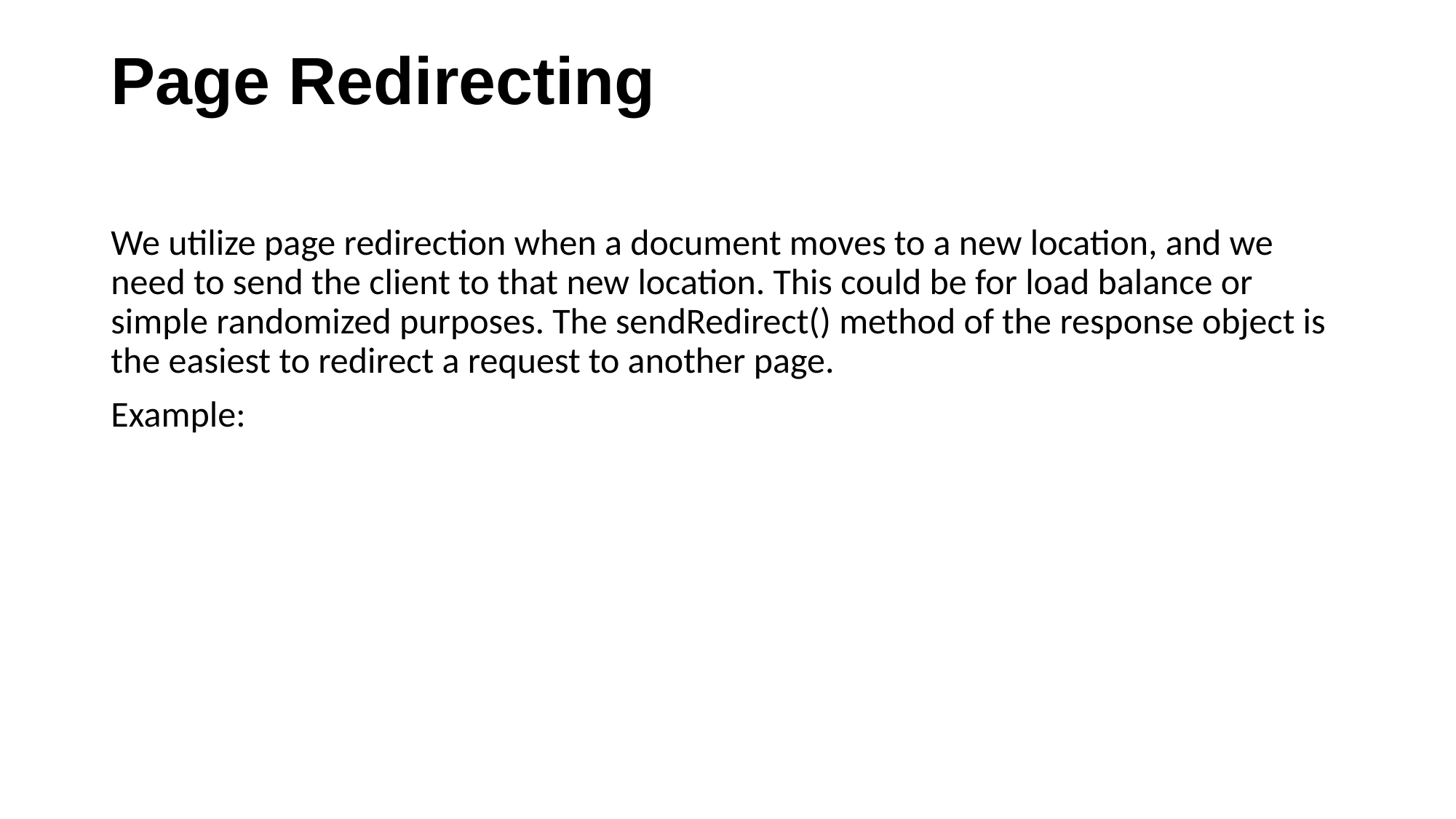

# Page Redirecting
We utilize page redirection when a document moves to a new location, and we need to send the client to that new location. This could be for load balance or simple randomized purposes. The sendRedirect() method of the response object is the easiest to redirect a request to another page.
Example: